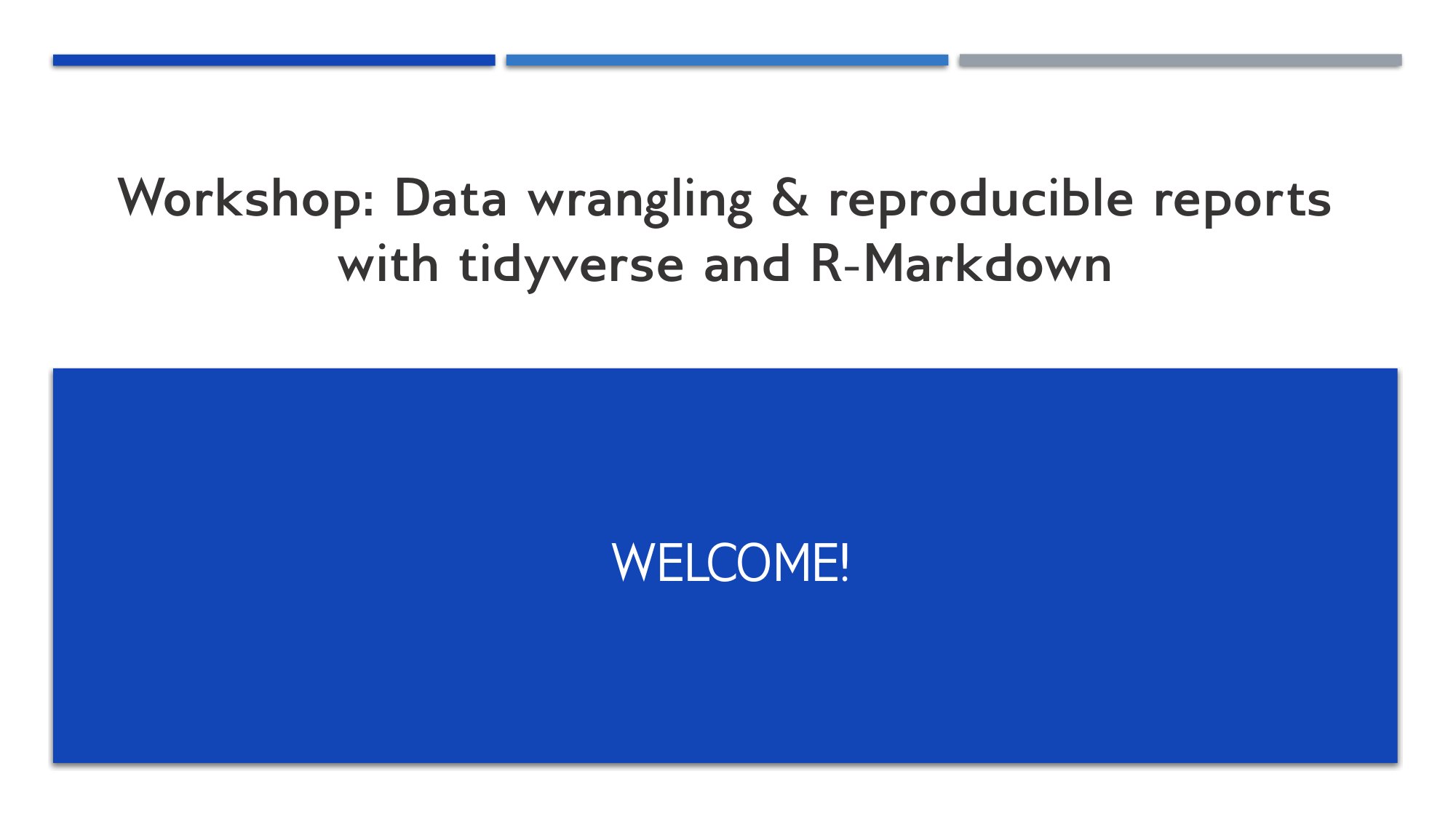

# Workshop: Data wrangling & reproducible reports with tidyverse and R-Markdown
Welcome!